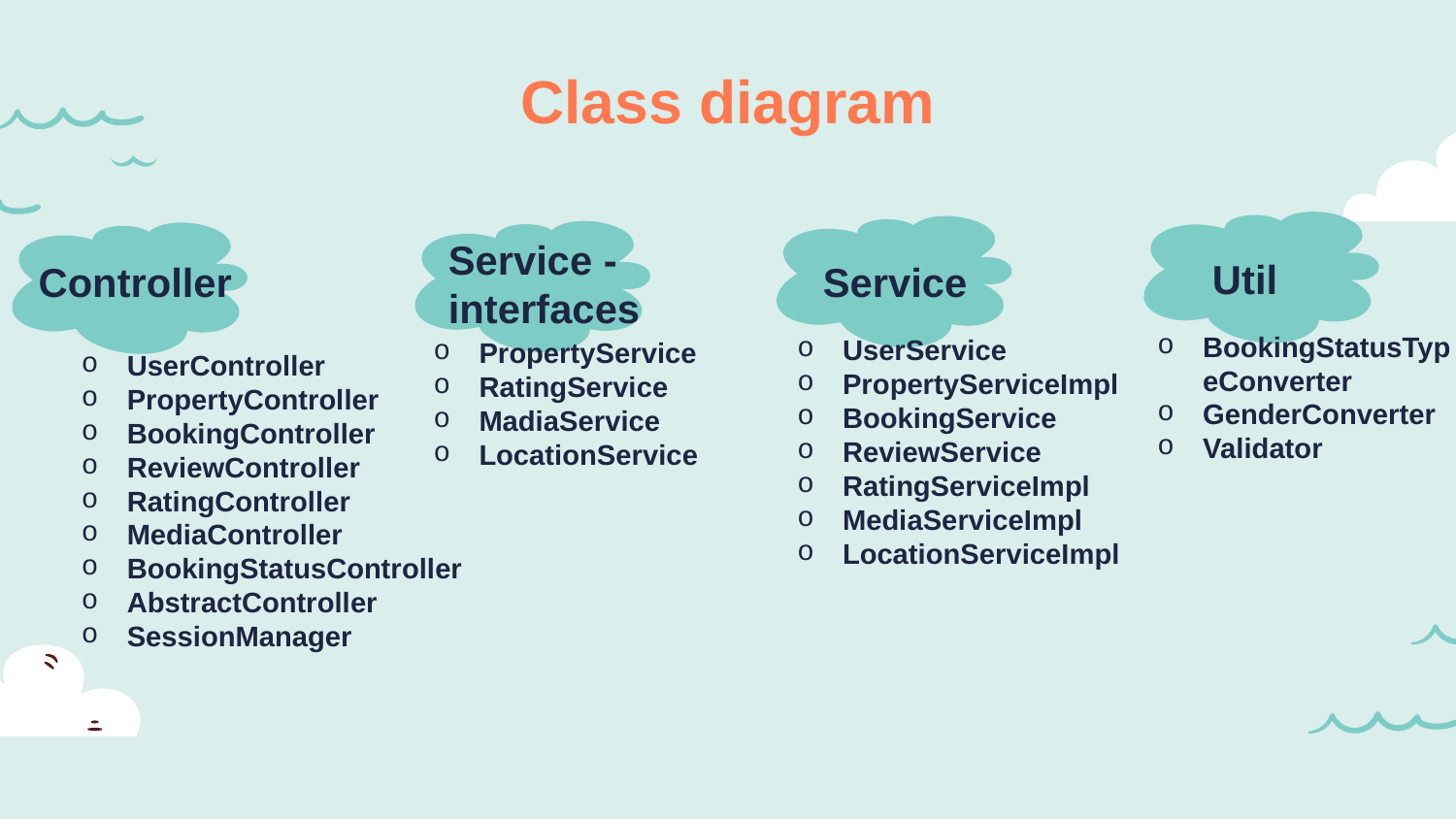

# Class diagram

Util
Controller
Service
Service - interfaces
BookingStatusTypeConverter
GenderConverter
Validator

UserService
PropertyServiceImpl
BookingService
ReviewService
RatingServiceImpl
MediaServiceImpl
LocationServiceImpl
PropertyService
RatingService
MadiaService
LocationService
UserController
PropertyController
BookingController
ReviewController
RatingController
MediaController
BookingStatusController
AbstractController
SessionManager